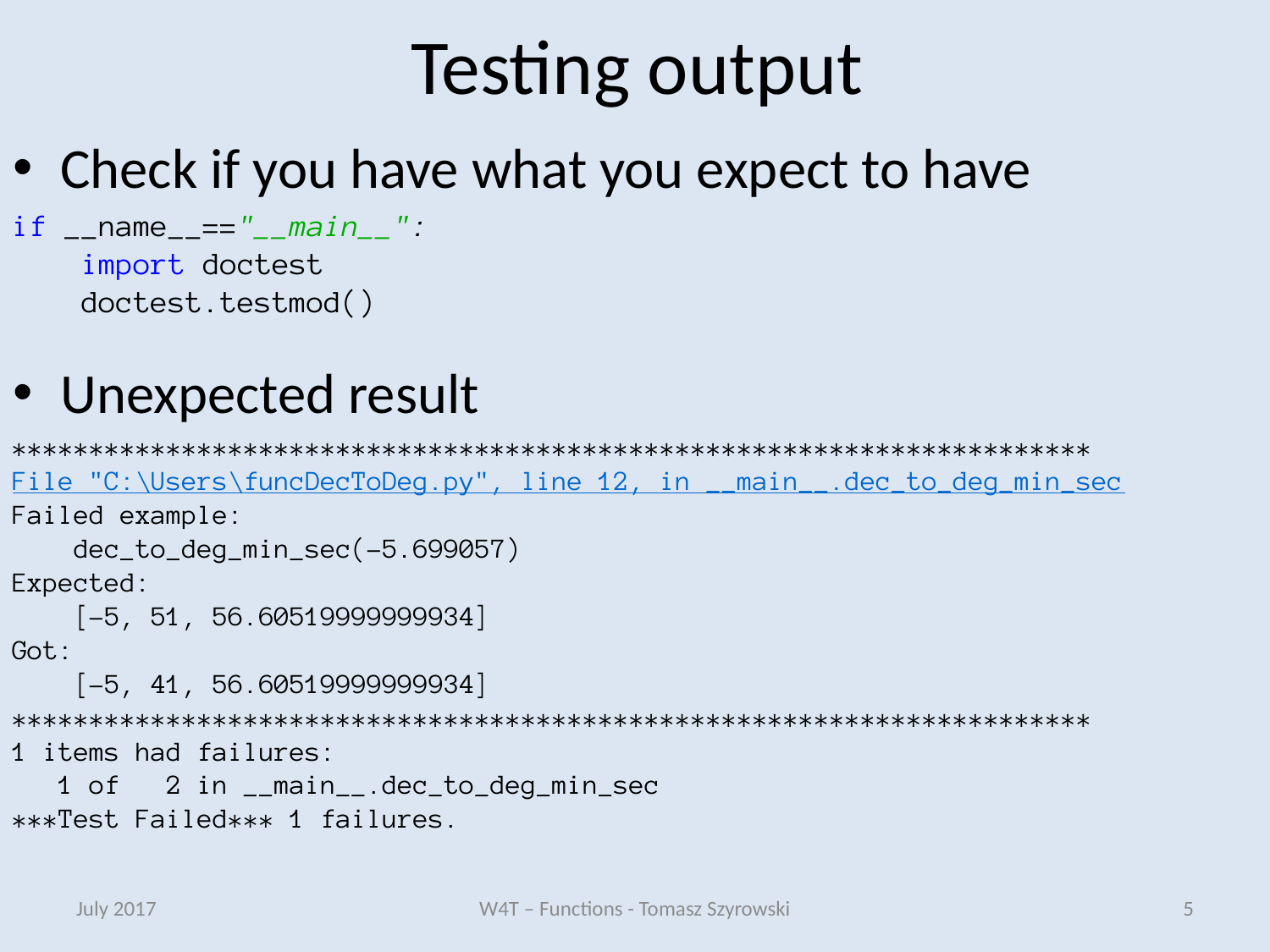

# Testing output
Check if you have what you expect to have
if __name__=="__main__":
    import doctest
    doctest.testmod()
Unexpected result
**********************************************************************
File "C:\Users\funcDecToDeg.py", line 12, in __main__.dec_to_deg_min_sec
Failed example:
    dec_to_deg_min_sec(-5.699057)
Expected:
    [-5, 51, 56.60519999999934]
Got:
    [-5, 41, 56.60519999999934]
**********************************************************************
1 items had failures:
   1 of   2 in __main__.dec_to_deg_min_sec
***Test Failed*** 1 failures.
July 2017
W4T – Functions - Tomasz Szyrowski
5